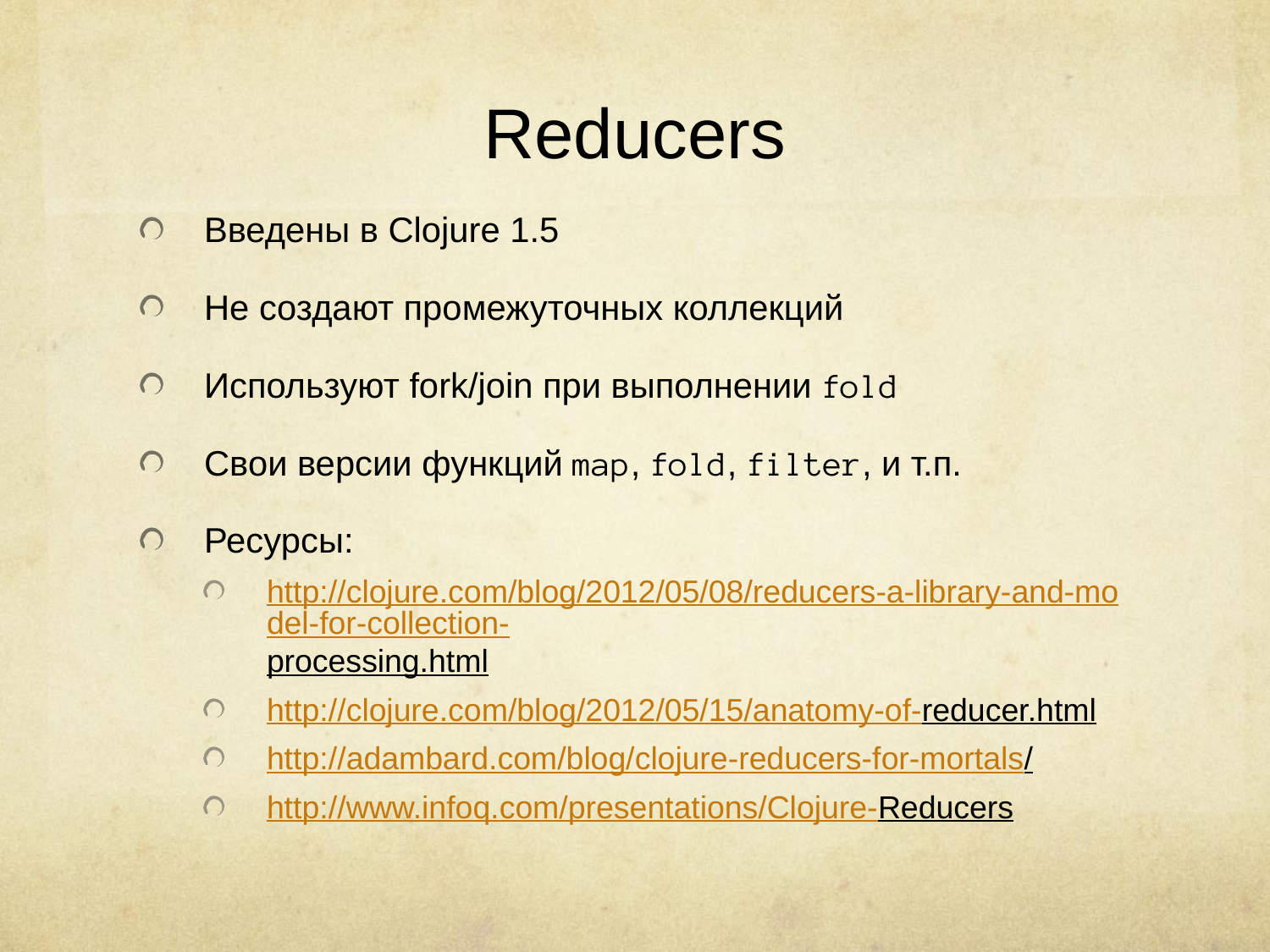

# Reducers
Введены в Clojure 1.5
Не создают промежуточных коллекций
Используют fork/join при выполнении fold
Свои версии функций map, fold, filter, и т.п.
Ресурсы:
http://clojure.com/blog/2012/05/08/reducers-a-library-and-model-for-collection-processing.html
http://clojure.com/blog/2012/05/15/anatomy-of-reducer.html
http://adambard.com/blog/clojure-reducers-for-mortals/
http://www.infoq.com/presentations/Clojure-Reducers